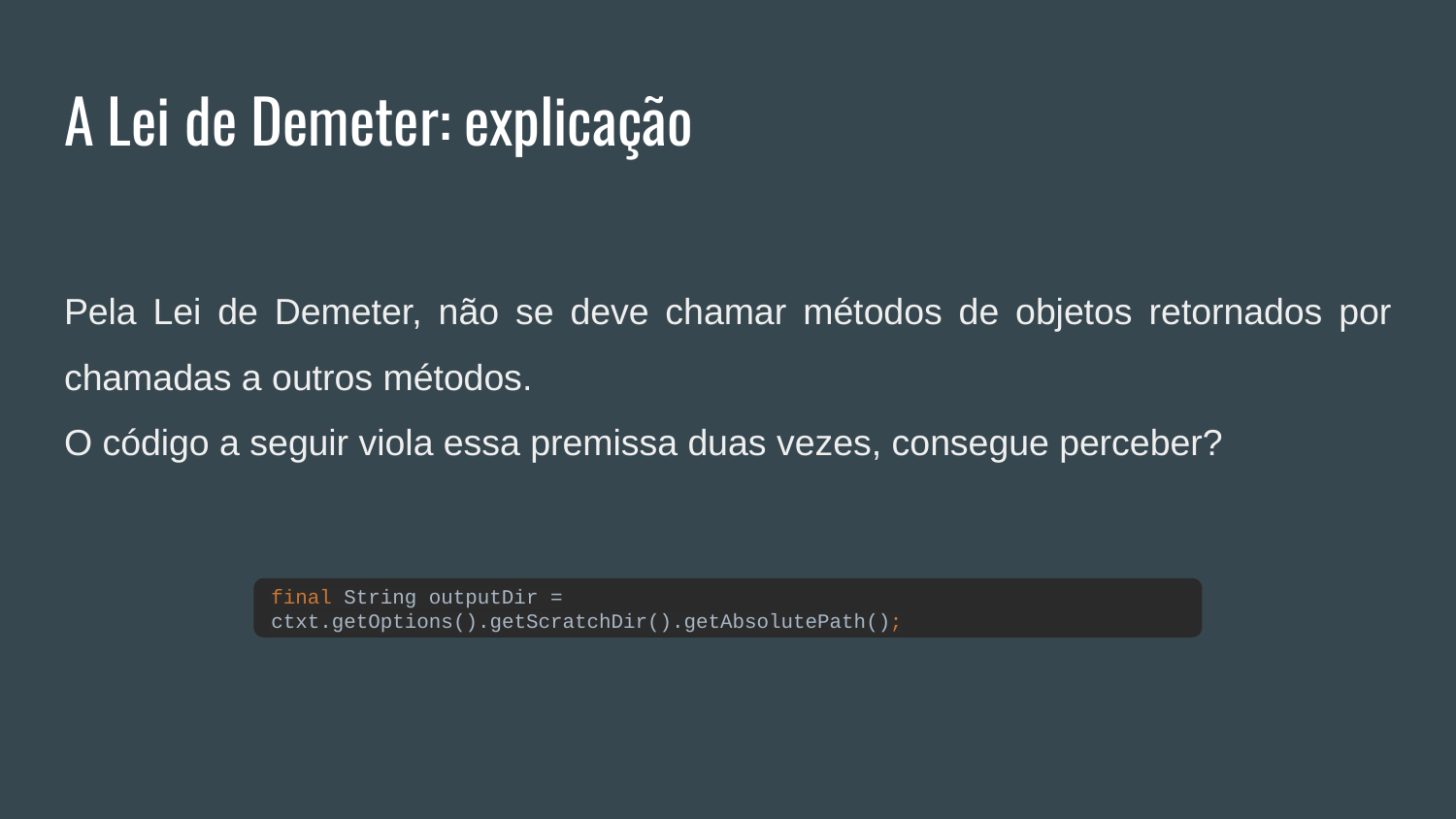

# A Lei de Demeter: explicação
Pela Lei de Demeter, não se deve chamar métodos de objetos retornados por chamadas a outros métodos.
O código a seguir viola essa premissa duas vezes, consegue perceber?

final String outputDir = ctxt.getOptions().getScratchDir().getAbsolutePath();